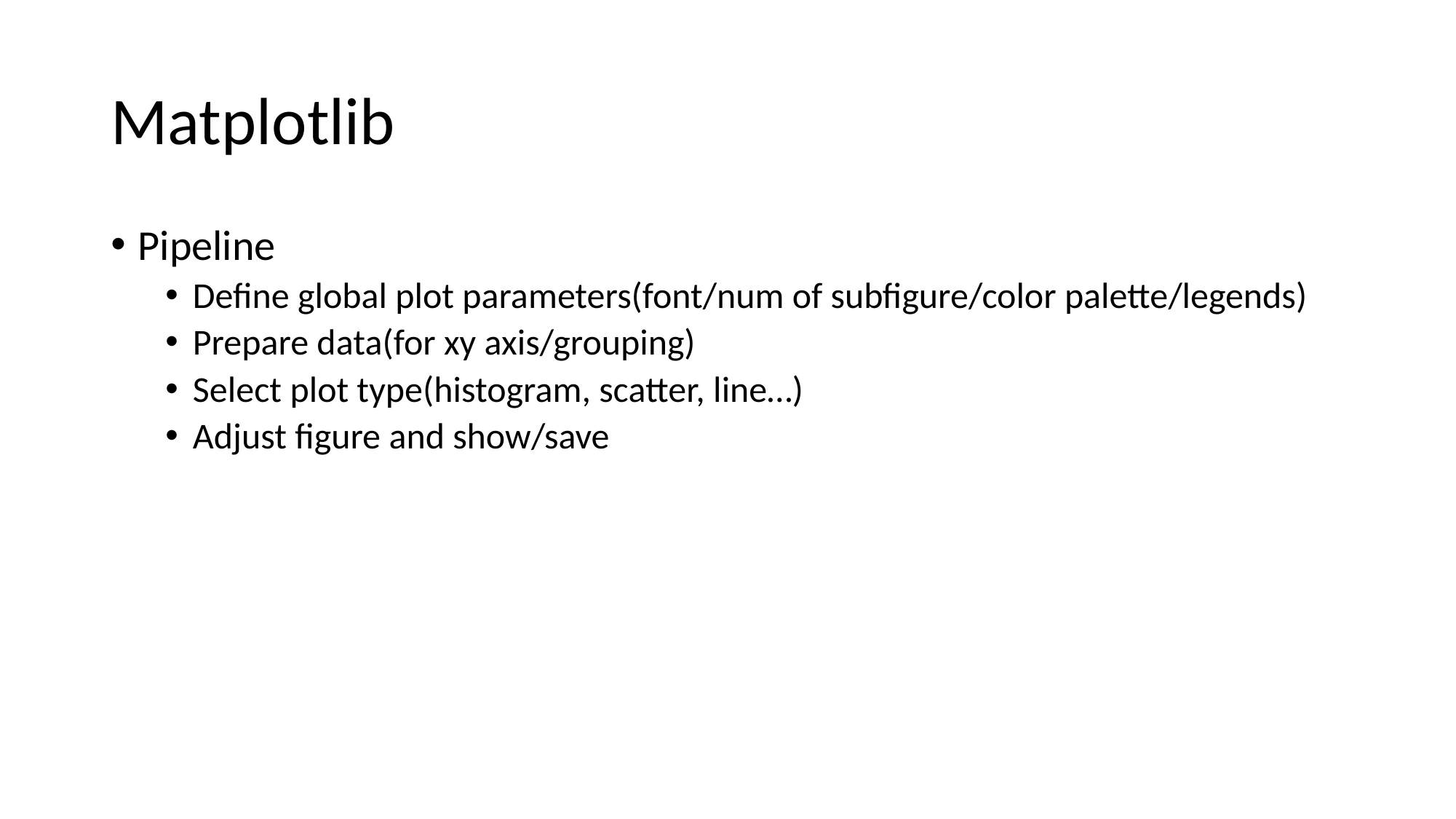

# Matplotlib
Pipeline
Define global plot parameters(font/num of subfigure/color palette/legends)
Prepare data(for xy axis/grouping)
Select plot type(histogram, scatter, line…)
Adjust figure and show/save